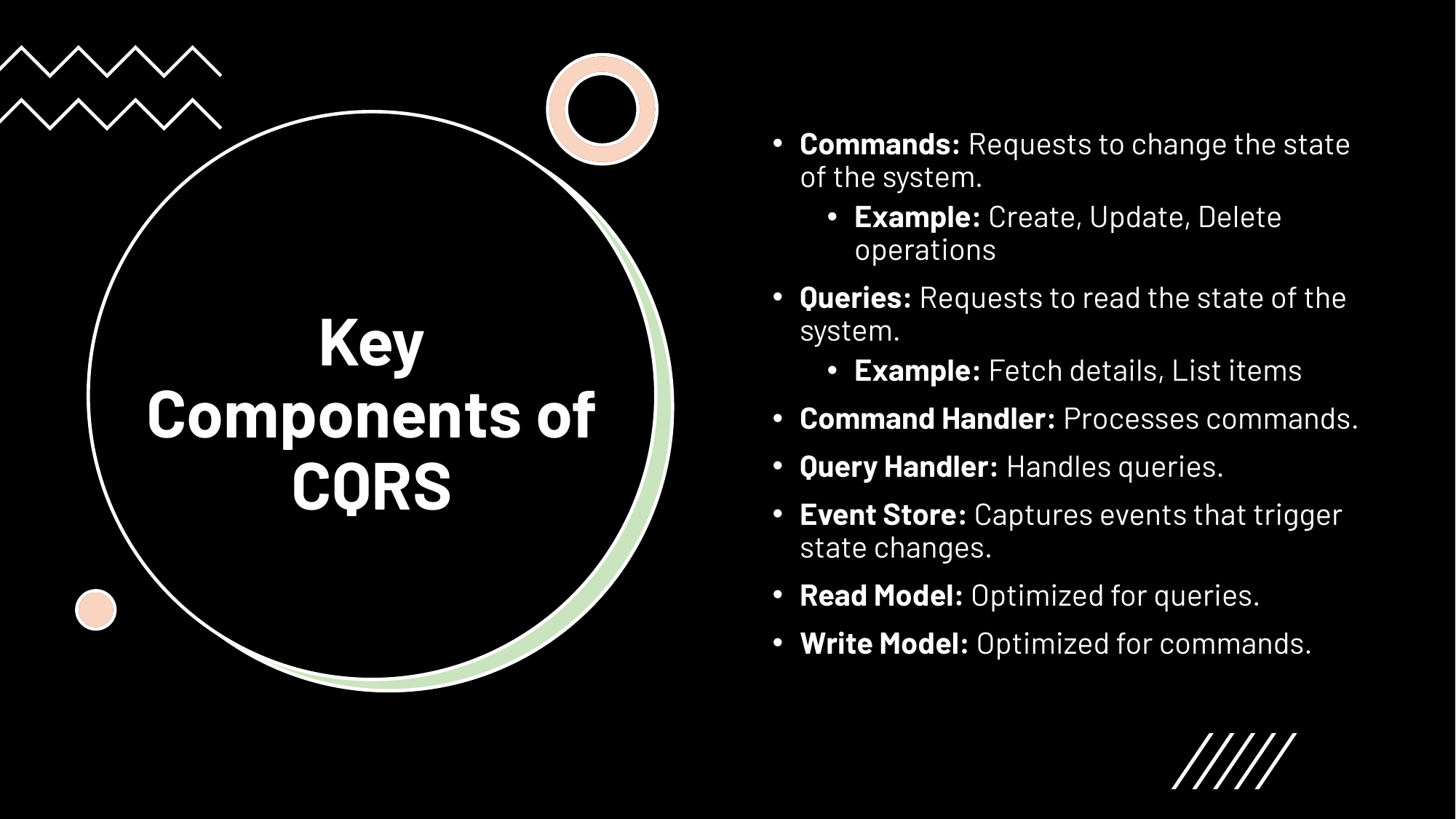

Commands: Requests to change the state of the system.
Example: Create, Update, Delete operations
Queries: Requests to read the state of the system.
Example: Fetch details, List items
Command Handler: Processes commands.
Query Handler: Handles queries.
Event Store: Captures events that trigger state changes.
Read Model: Optimized for queries.
Write Model: Optimized for commands.

# Key Components of CQRS